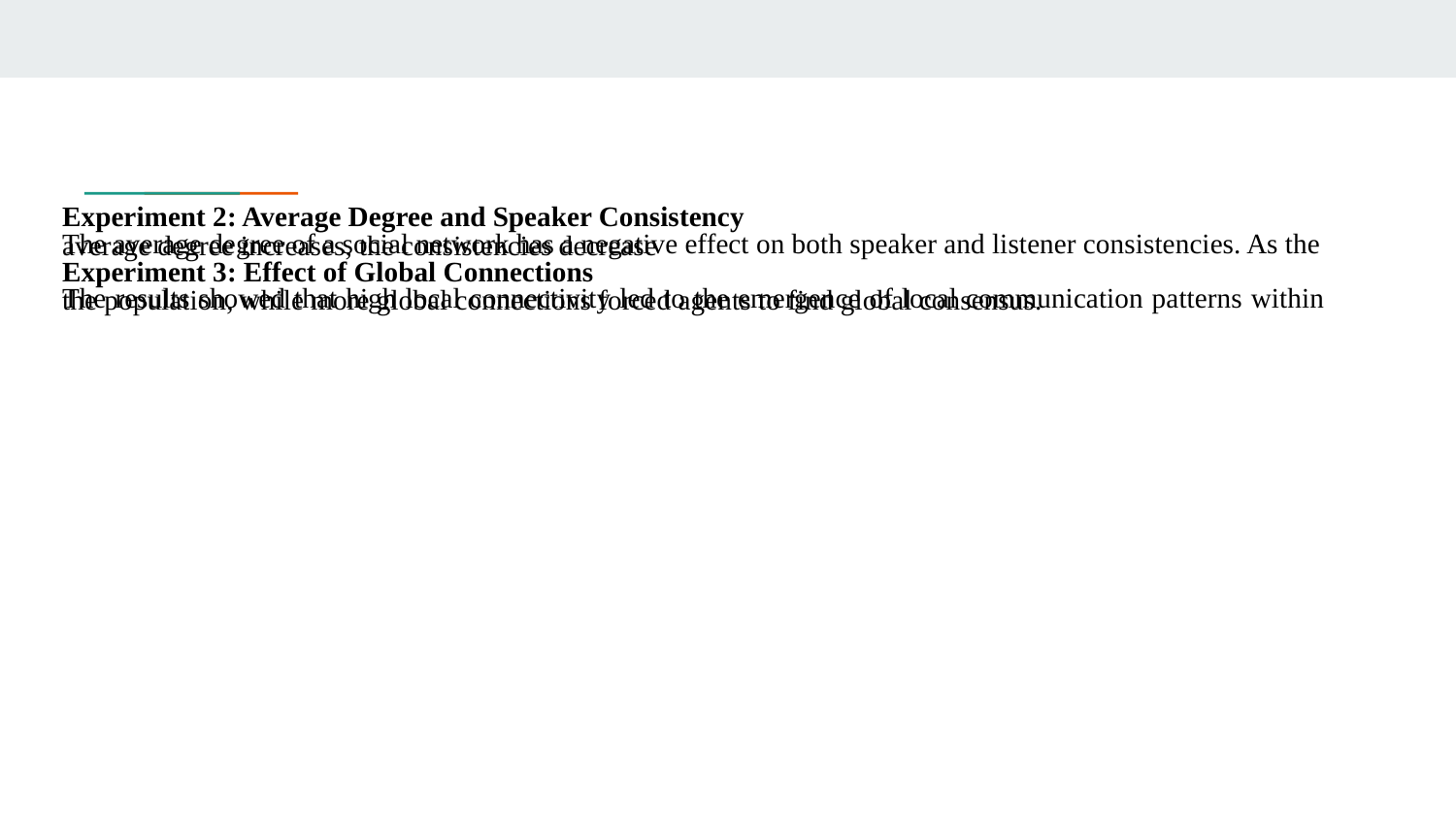

Experiment 2: Average Degree and Speaker Consistency
The average degree of a social network has a negative effect on both speaker and listener consistencies. As the average degree increases, the consistencies decrease
Experiment 3: Effect of Global Connections
The results showed that high local connectivity led to the emergence of local communication patterns within the population, while more global connections forced agents to find global consensus.